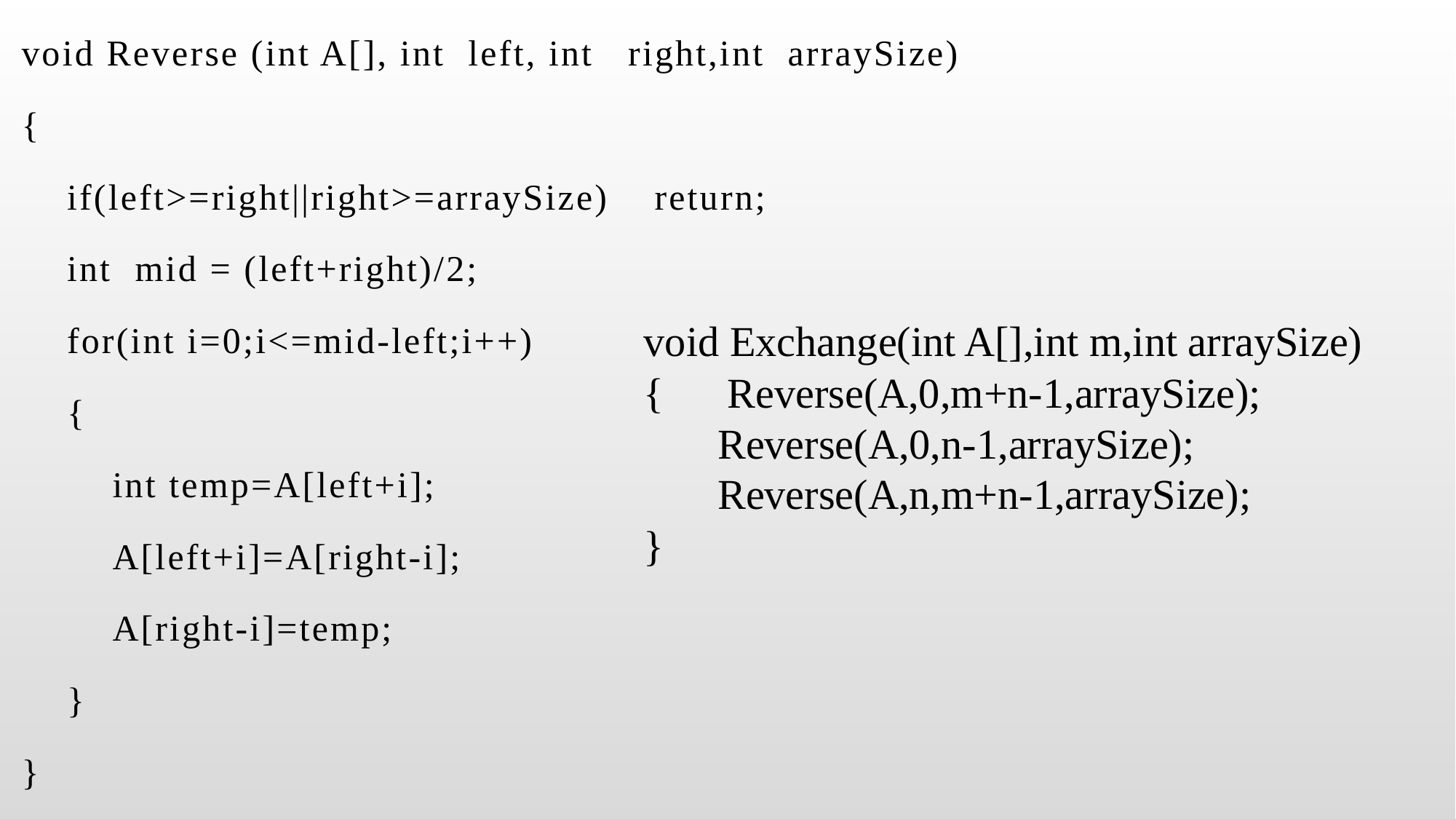

void Reverse (int A[], int  left, int   right,int  arraySize)
{
    if(left>=right||right>=arraySize)    return;
    int  mid = (left+right)/2;
    for(int i=0;i<=mid-left;i++)
    {
        int temp=A[left+i];
        A[left+i]=A[right-i];
        A[right-i]=temp;
    }
}

void Exchange(int A[],int m,int arraySize)
{      Reverse(A,0,m+n-1,arraySize);
       Reverse(A,0,n-1,arraySize);
       Reverse(A,n,m+n-1,arraySize);
}